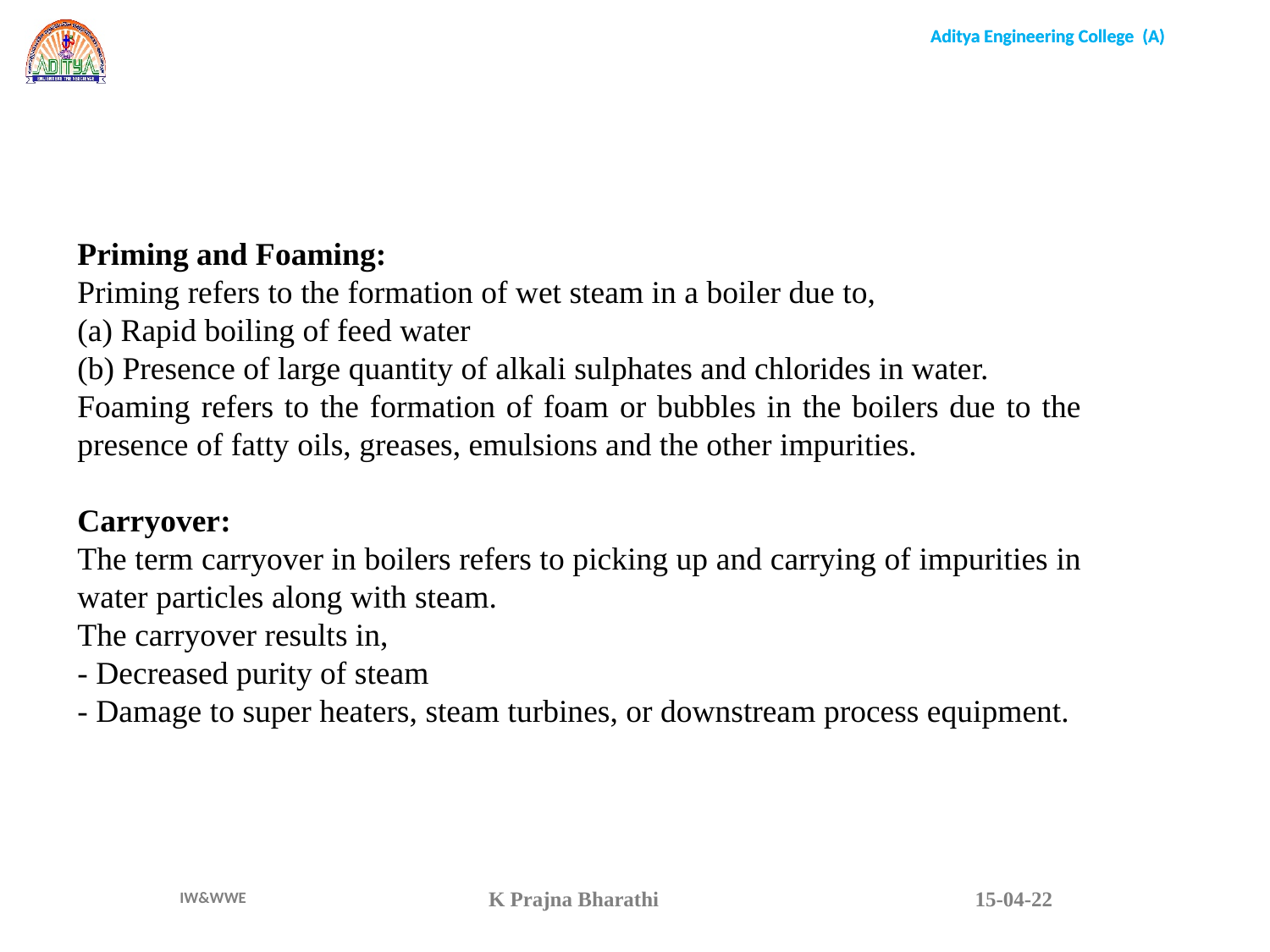

Priming and Foaming:
Priming refers to the formation of wet steam in a boiler due to,
(a) Rapid boiling of feed water
(b) Presence of large quantity of alkali sulphates and chlorides in water.
Foaming refers to the formation of foam or bubbles in the boilers due to the presence of fatty oils, greases, emulsions and the other impurities.

Carryover:
The term carryover in boilers refers to picking up and carrying of impurities in water particles along with steam.
The carryover results in,
- Decreased purity of steam
- Damage to super heaters, steam turbines, or downstream process equipment.
K Prajna Bharathi
15-04-22